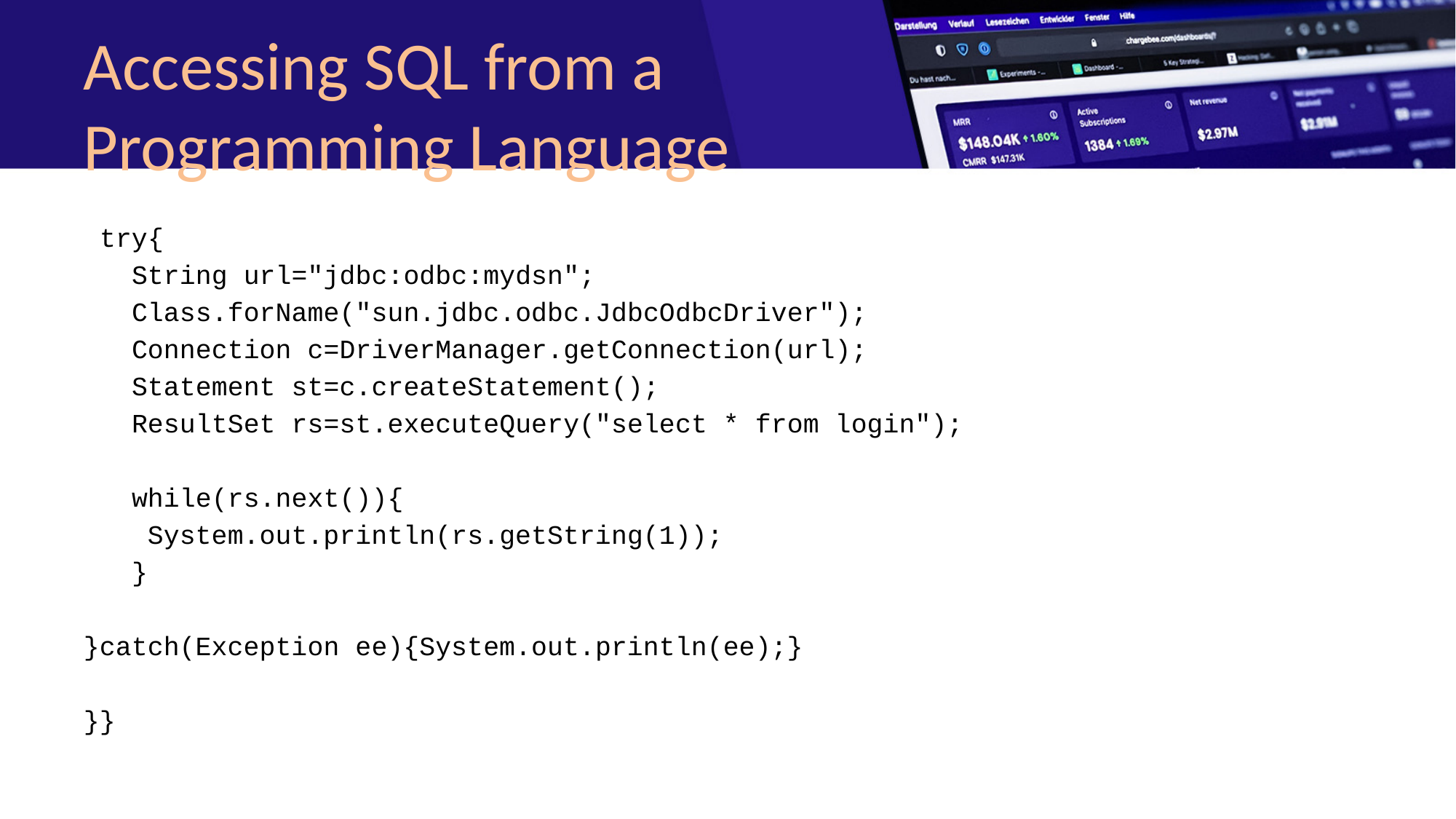

# Accessing SQL from a Programming Language
 try{
   String url="jdbc:odbc:mydsn";
   Class.forName("sun.jdbc.odbc.JdbcOdbcDriver");
   Connection c=DriverManager.getConnection(url);
   Statement st=c.createStatement();
   ResultSet rs=st.executeQuery("select * from login");

   while(rs.next()){
    System.out.println(rs.getString(1));
   }

}catch(Exception ee){System.out.println(ee);}

}}